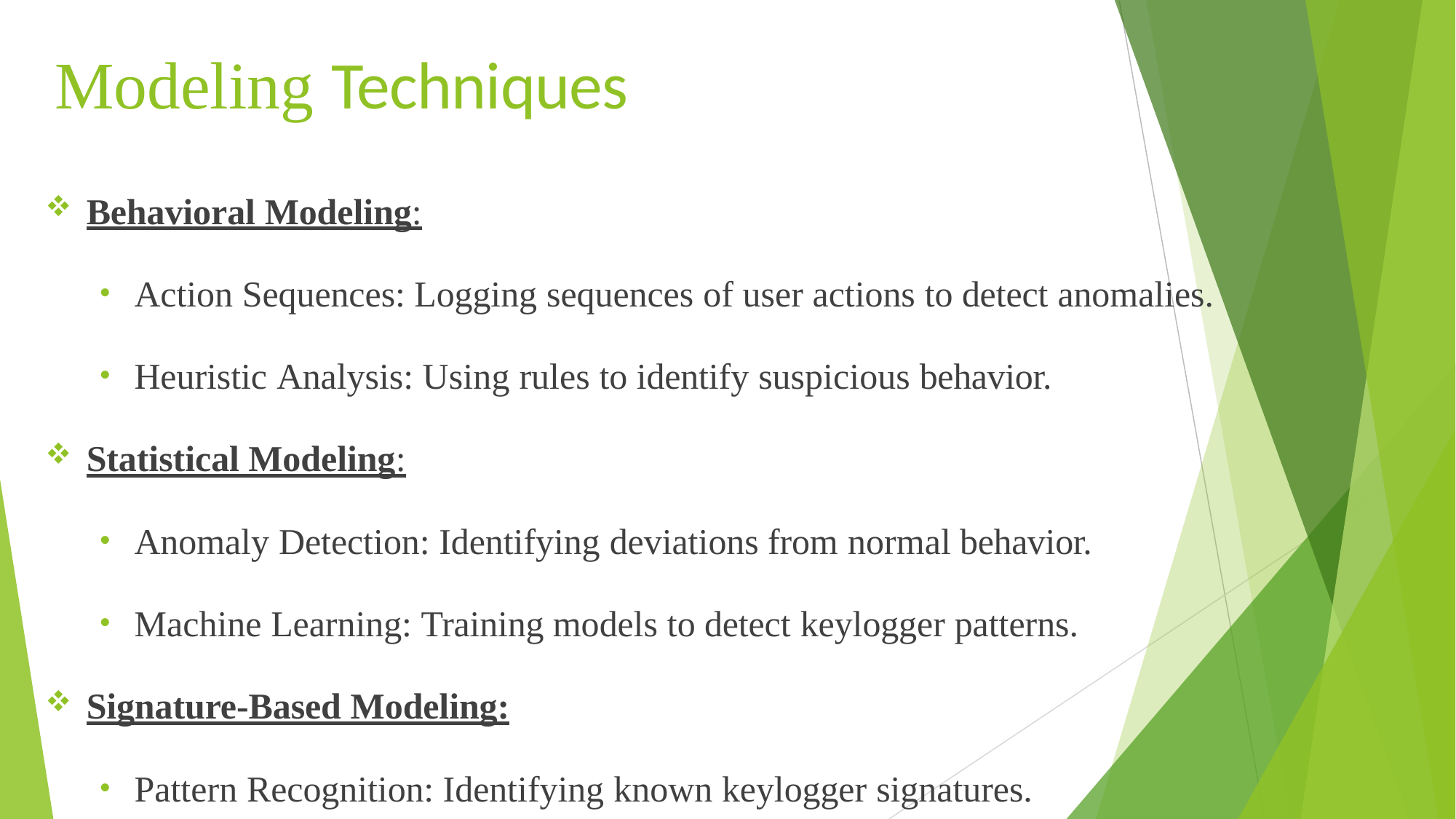

# Modeling Techniques
Behavioral Modeling:

Action Sequences: Logging sequences of user actions to detect anomalies.

Heuristic Analysis: Using rules to identify suspicious behavior.

Statistical Modeling:

Anomaly Detection: Identifying deviations from normal behavior.

Machine Learning: Training models to detect keylogger patterns.

Signature-Based Modeling:

Pattern Recognition: Identifying known keylogger signatures.